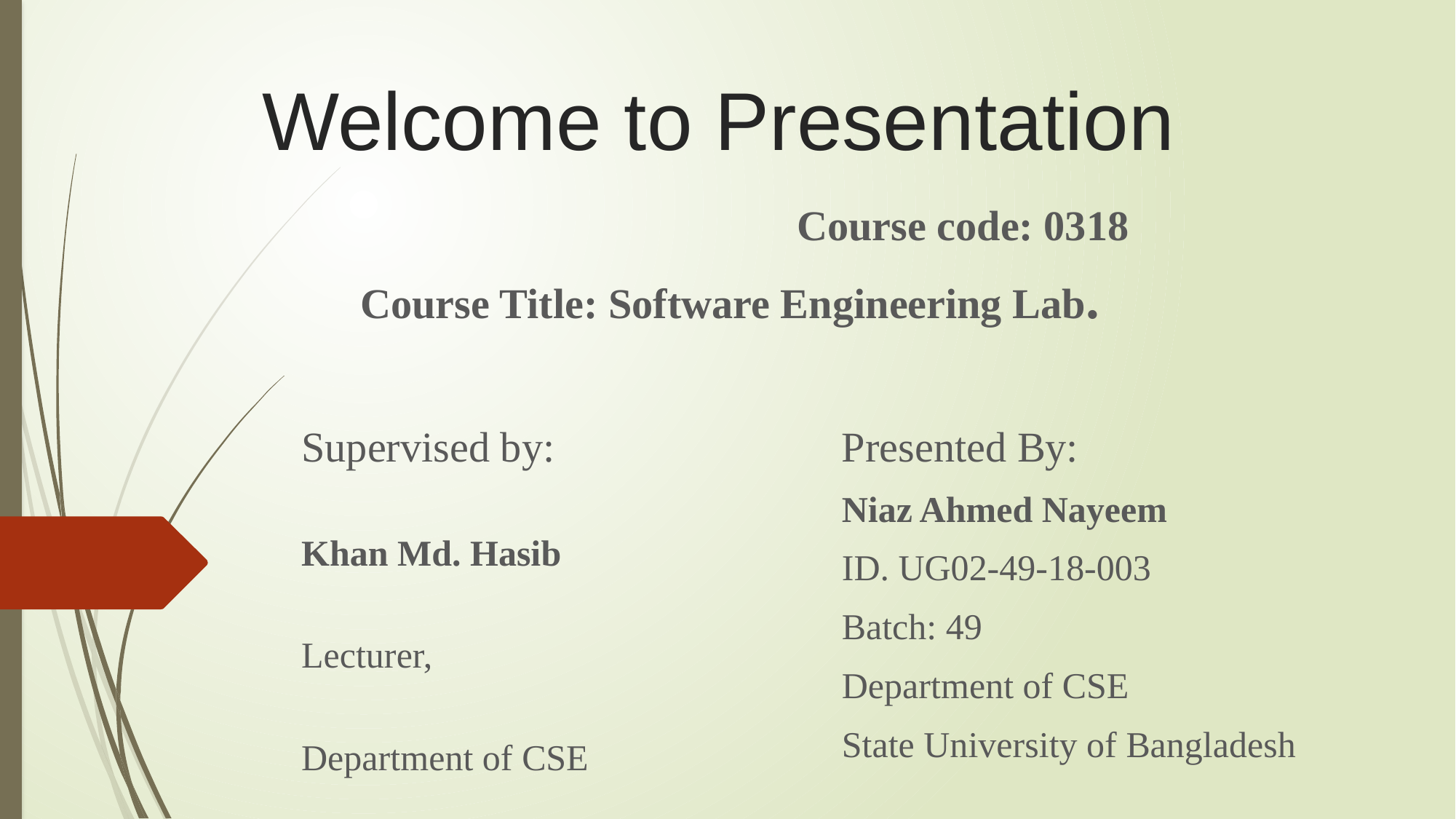

# Welcome to Presentation
				Course code: 0318
Course Title: Software Engineering Lab.
Supervised by:
Khan Md. Hasib
Lecturer,
Department of CSE
State University of Bangladesh
Presented By:
Niaz Ahmed Nayeem
ID. UG02-49-18-003
Batch: 49
Department of CSE
State University of Bangladesh